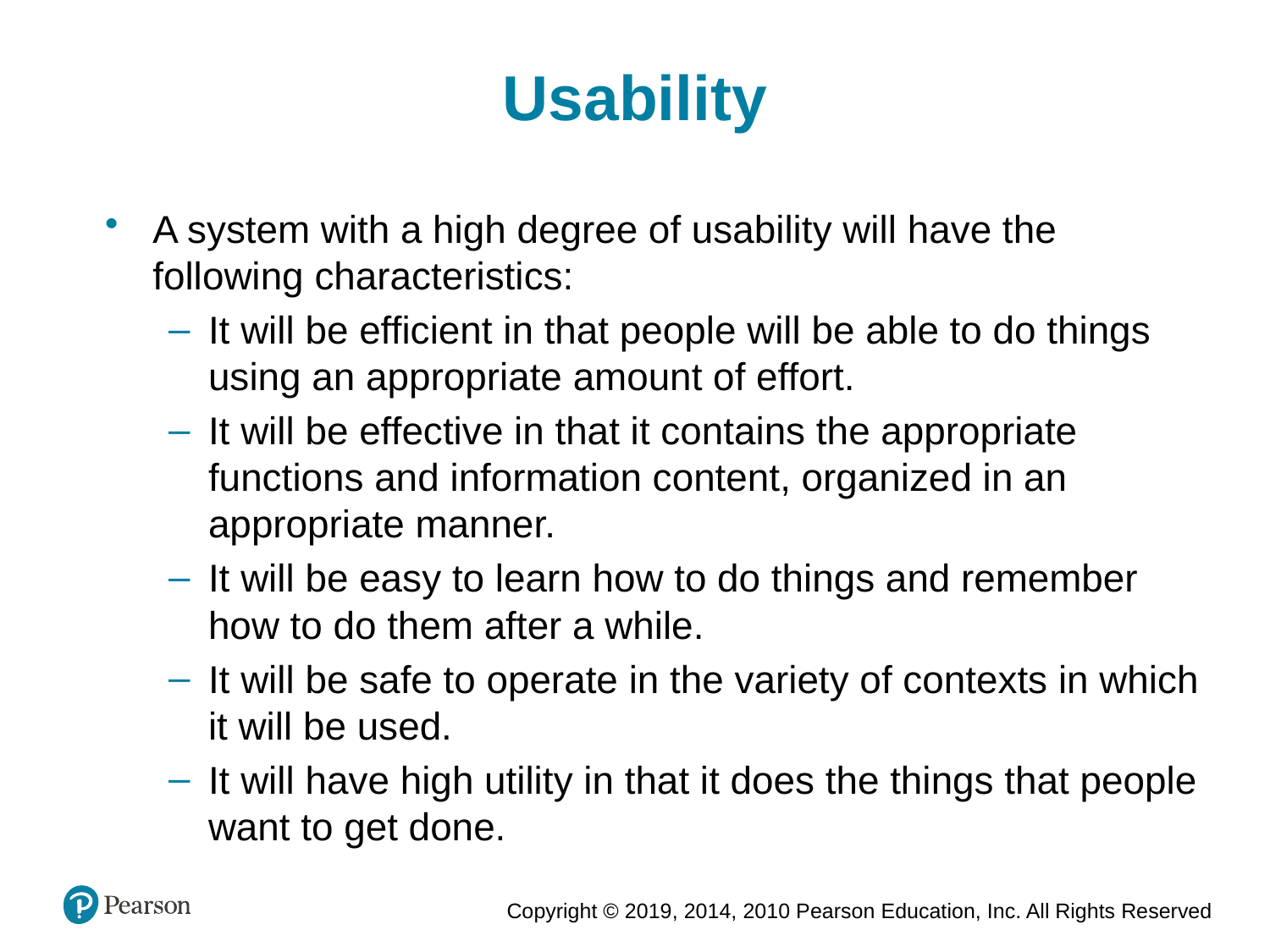

Usability
A system with a high degree of usability will have the following characteristics:
It will be efficient in that people will be able to do things using an appropriate amount of effort.
It will be effective in that it contains the appropriate functions and information content, organized in an appropriate manner.
It will be easy to learn how to do things and remember how to do them after a while.
It will be safe to operate in the variety of contexts in which it will be used.
It will have high utility in that it does the things that people want to get done.